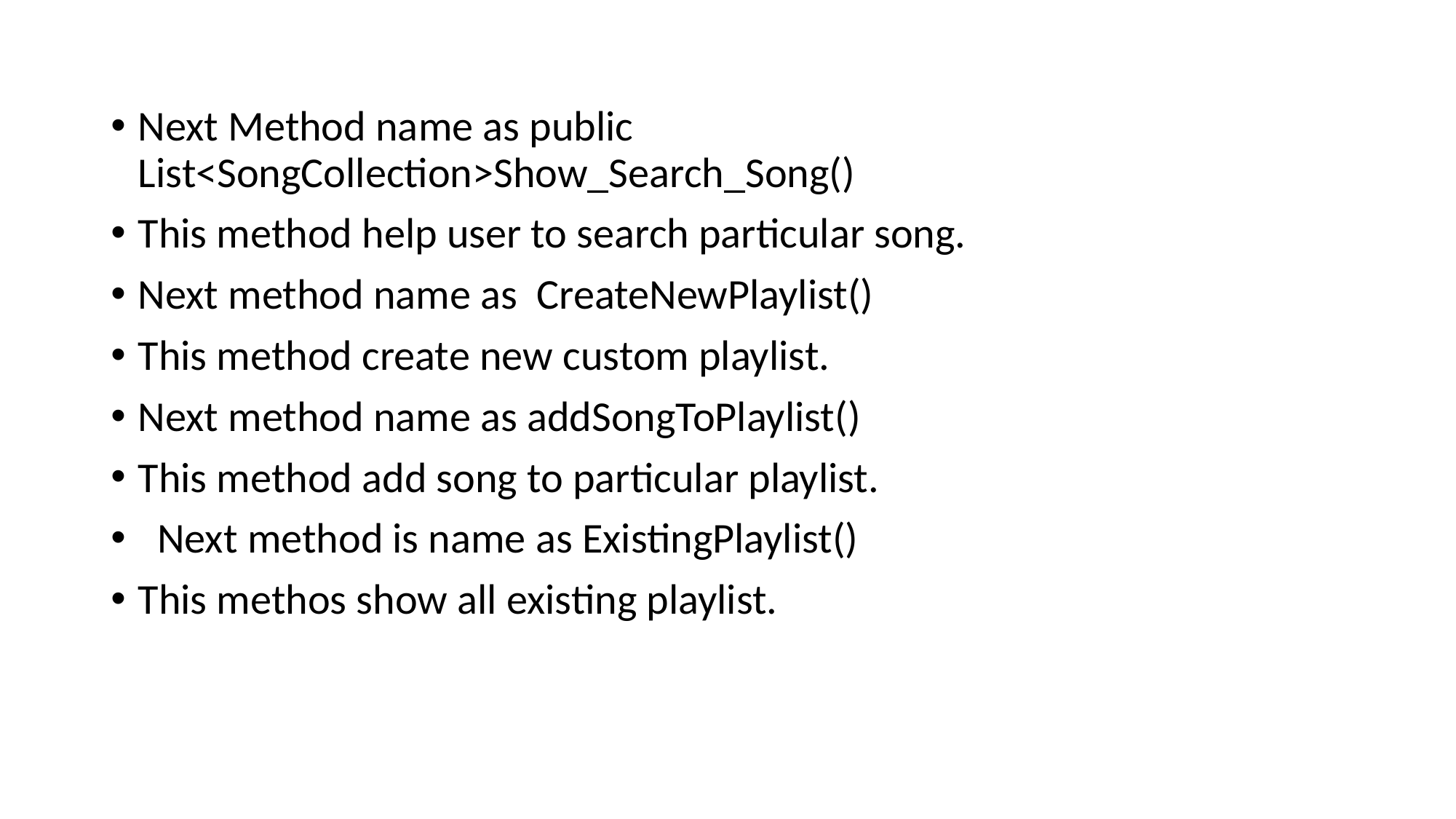

Next Method name as public                    List<SongCollection>Show_Search_Song()
This method help user to search particular song.
Next method name as  CreateNewPlaylist()
This method create new custom playlist.
Next method name as addSongToPlaylist()
This method add song to particular playlist.
  Next method is name as ExistingPlaylist()
This methos show all existing playlist.